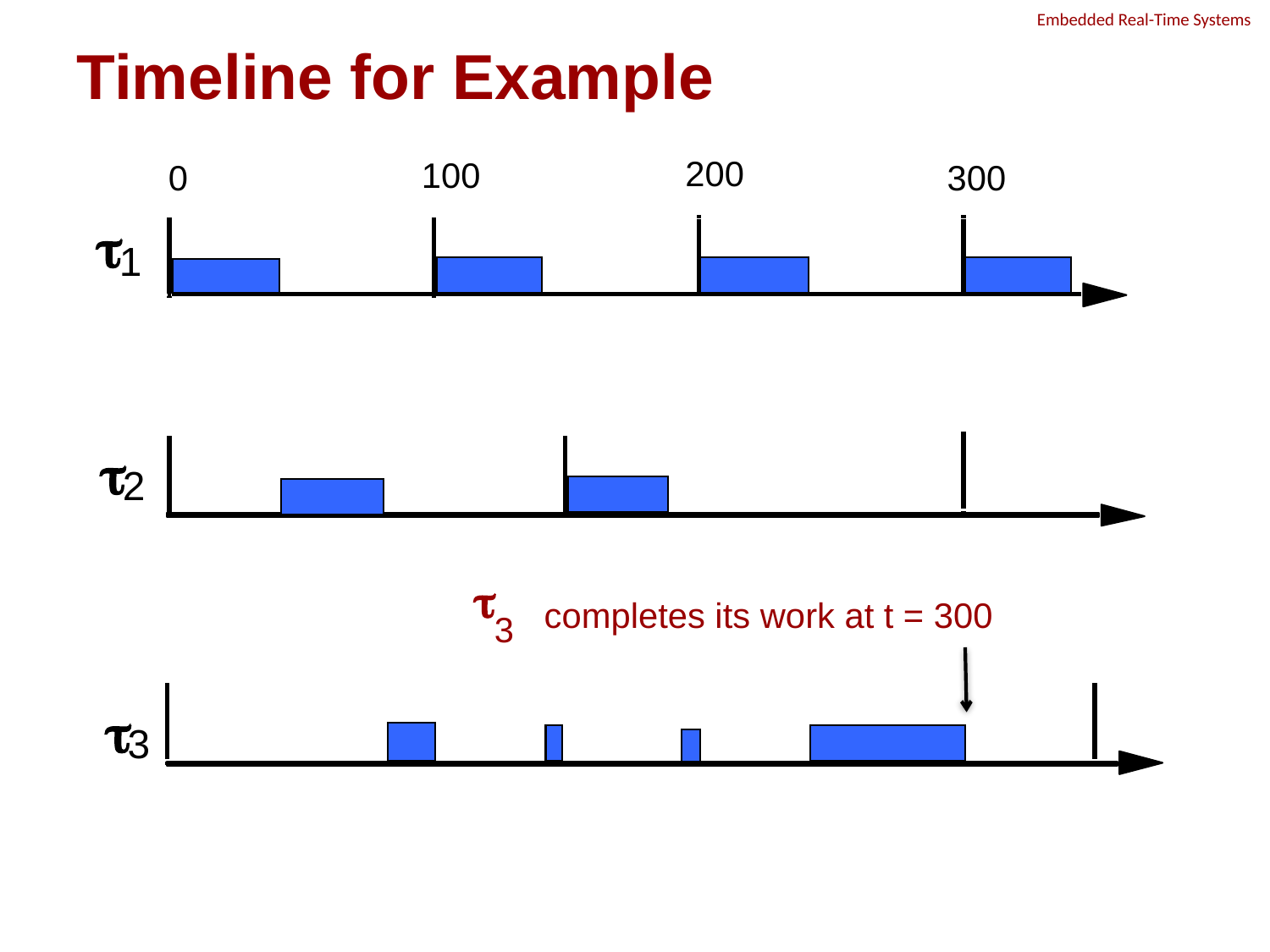

# Timeline for Example
200
100
0
300
τ
1

τ
2

τ
 completes its work at t = 300
3

τ
3